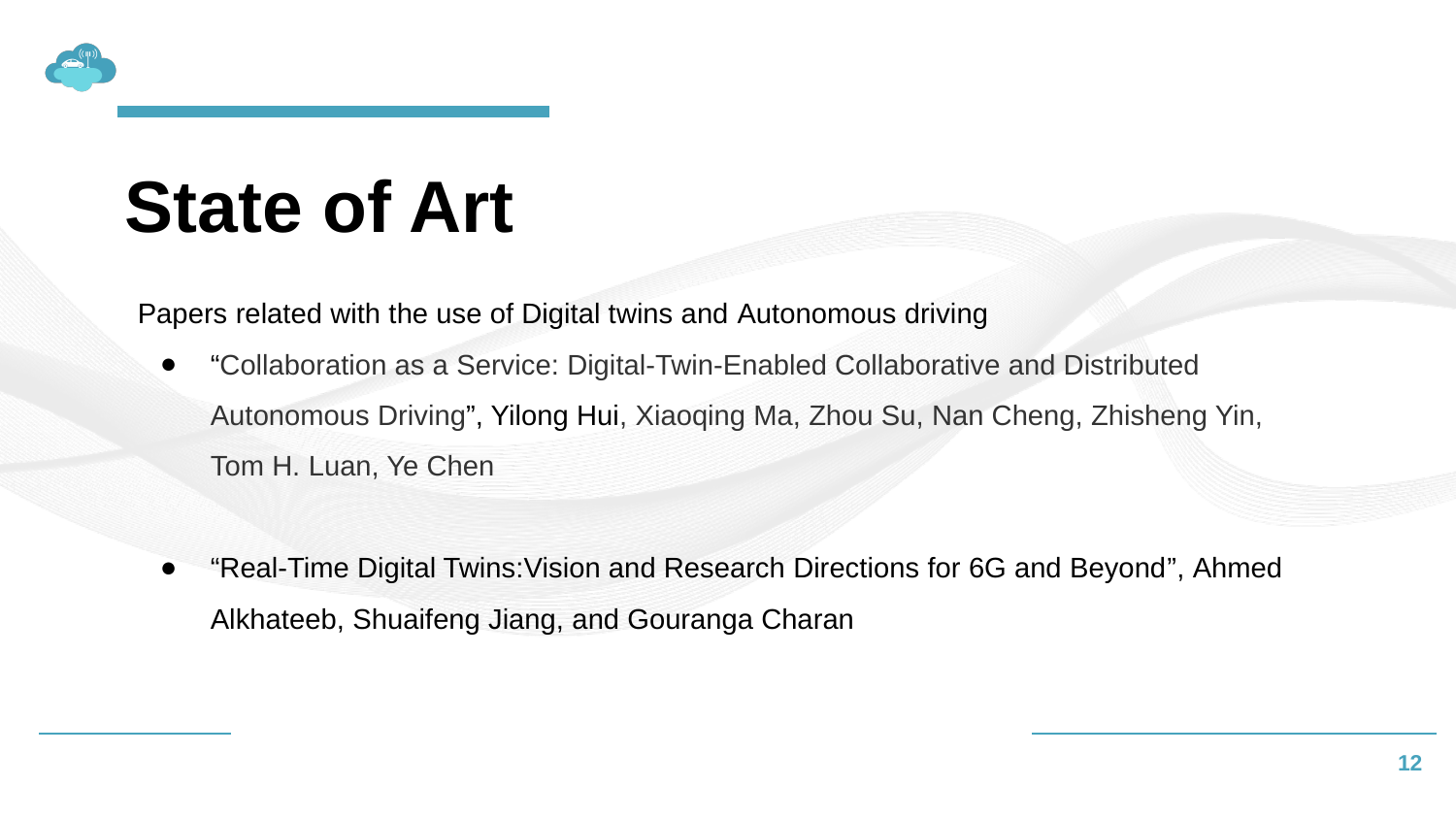

# State of Art
Papers related with the use of Digital twins and Autonomous driving
“Collaboration as a Service: Digital-Twin-Enabled Collaborative and Distributed Autonomous Driving”, Yilong Hui, Xiaoqing Ma, Zhou Su, Nan Cheng, Zhisheng Yin, Tom H. Luan, Ye Chen

“Real-Time Digital Twins:Vision and Research Directions for 6G and Beyond”, Ahmed Alkhateeb, Shuaifeng Jiang, and Gouranga Charan